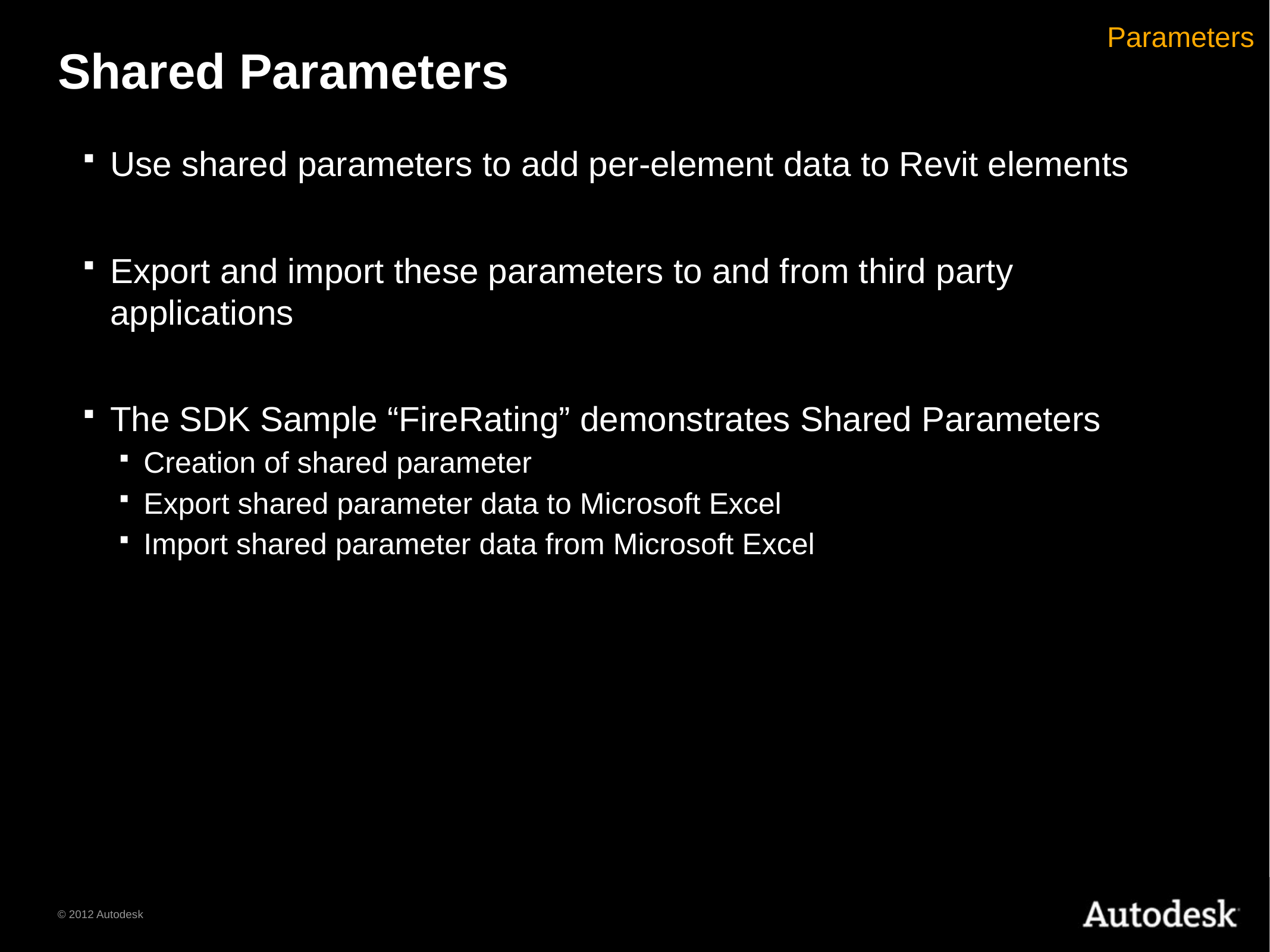

# Shared Parameters
Parameters
Use shared parameters to add per-element data to Revit elements

Export and import these parameters to and from third party applications

The SDK Sample “FireRating” demonstrates Shared Parameters
Creation of shared parameter
Export shared parameter data to Microsoft Excel
Import shared parameter data from Microsoft Excel